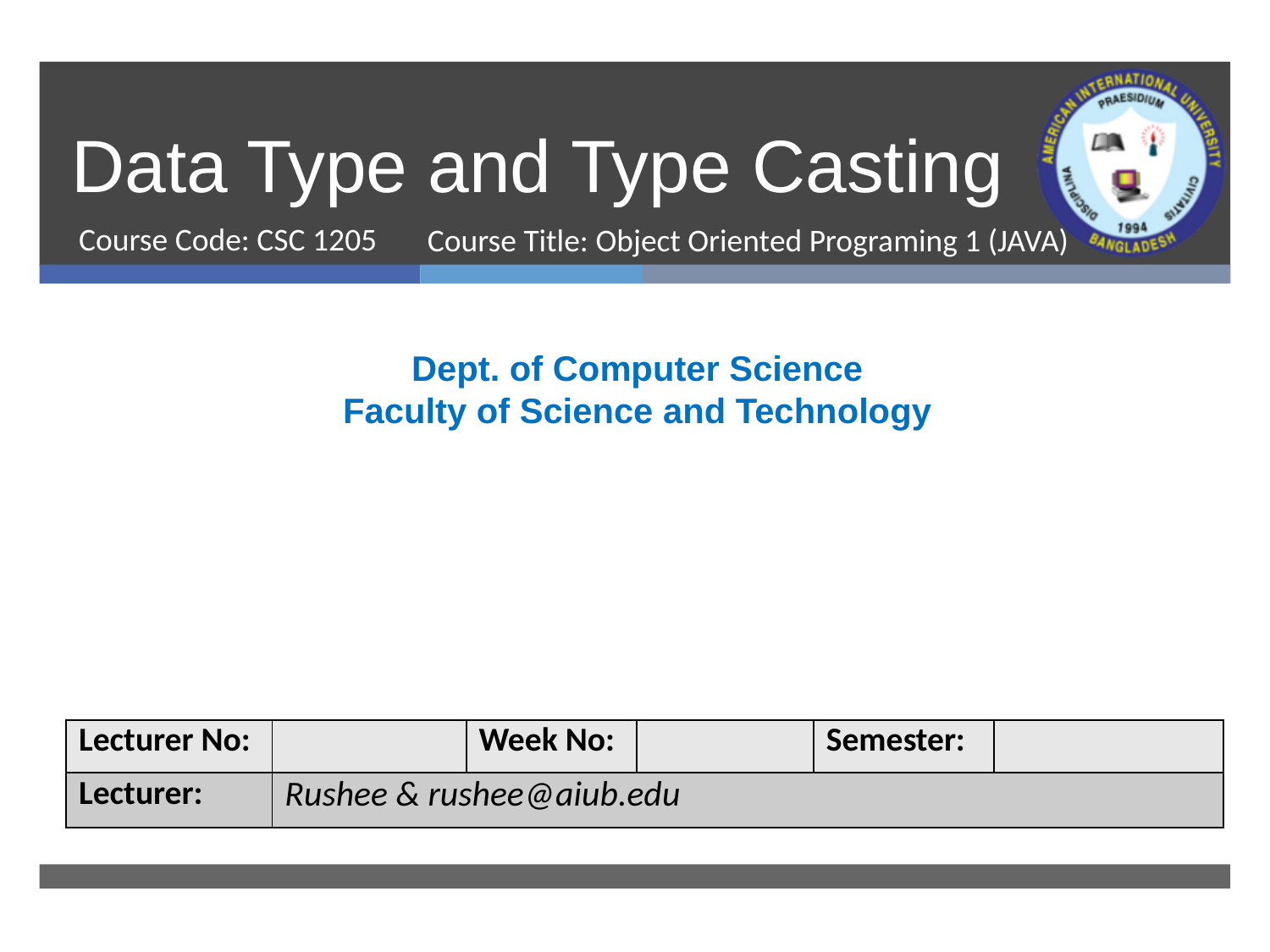

# Data Type and Type Casting
Course Code: CSC 1205
Course Title: Object Oriented Programing 1 (JAVA)
Dept. of Computer Science
Faculty of Science and Technology
| Lecturer No: |  | Week No: |  | Semester: |  |
| --- | --- | --- | --- | --- | --- |
| Lecturer: | Rushee & rushee@aiub.edu |  |  |  |  |